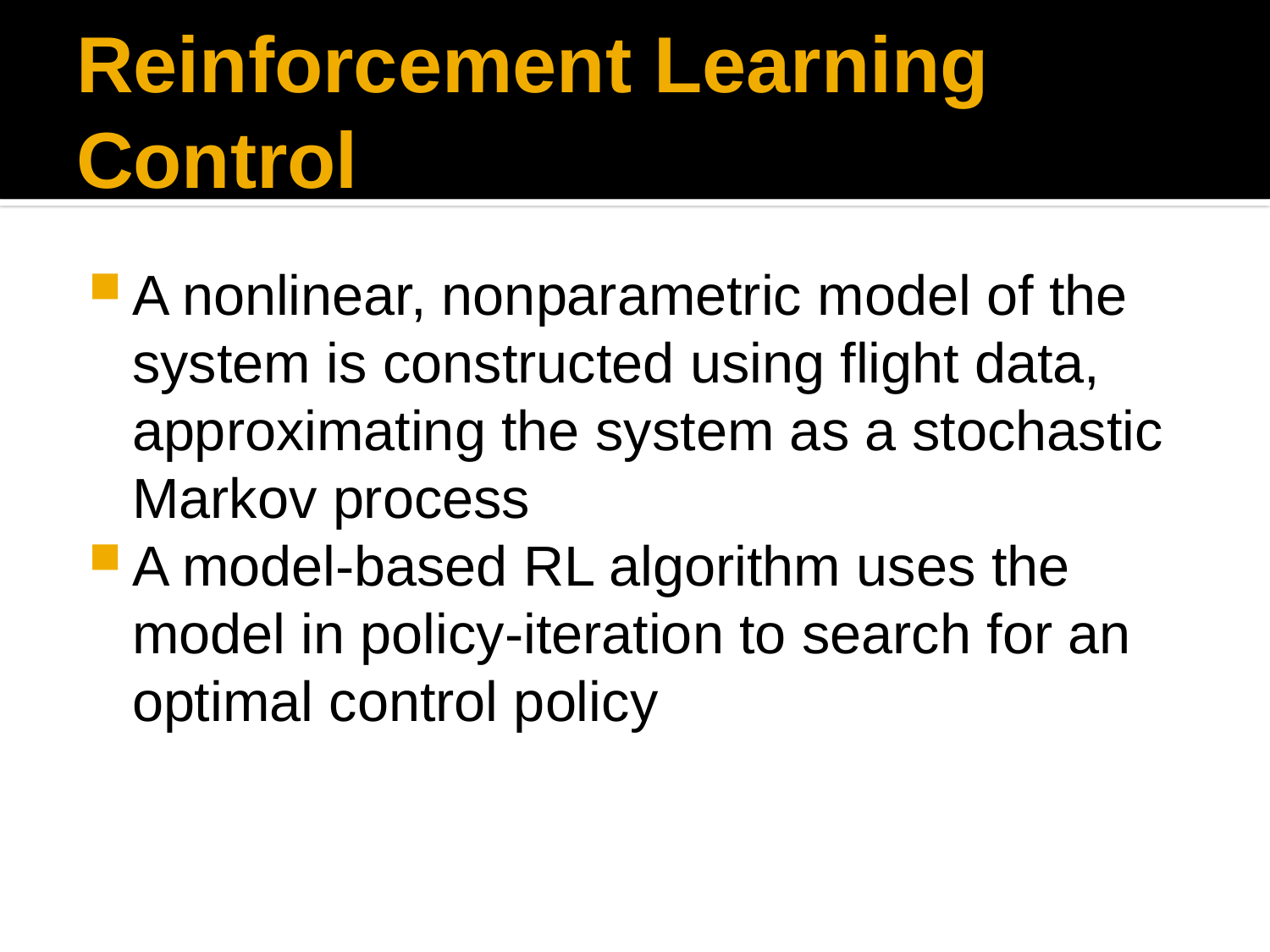

# Reinforcement Learning  Control
A nonlinear, nonparametric model of the system is constructed using flight data, approximating the system as a stochastic Markov process
A model-based RL algorithm uses the model in policy-iteration to search for an optimal control policy